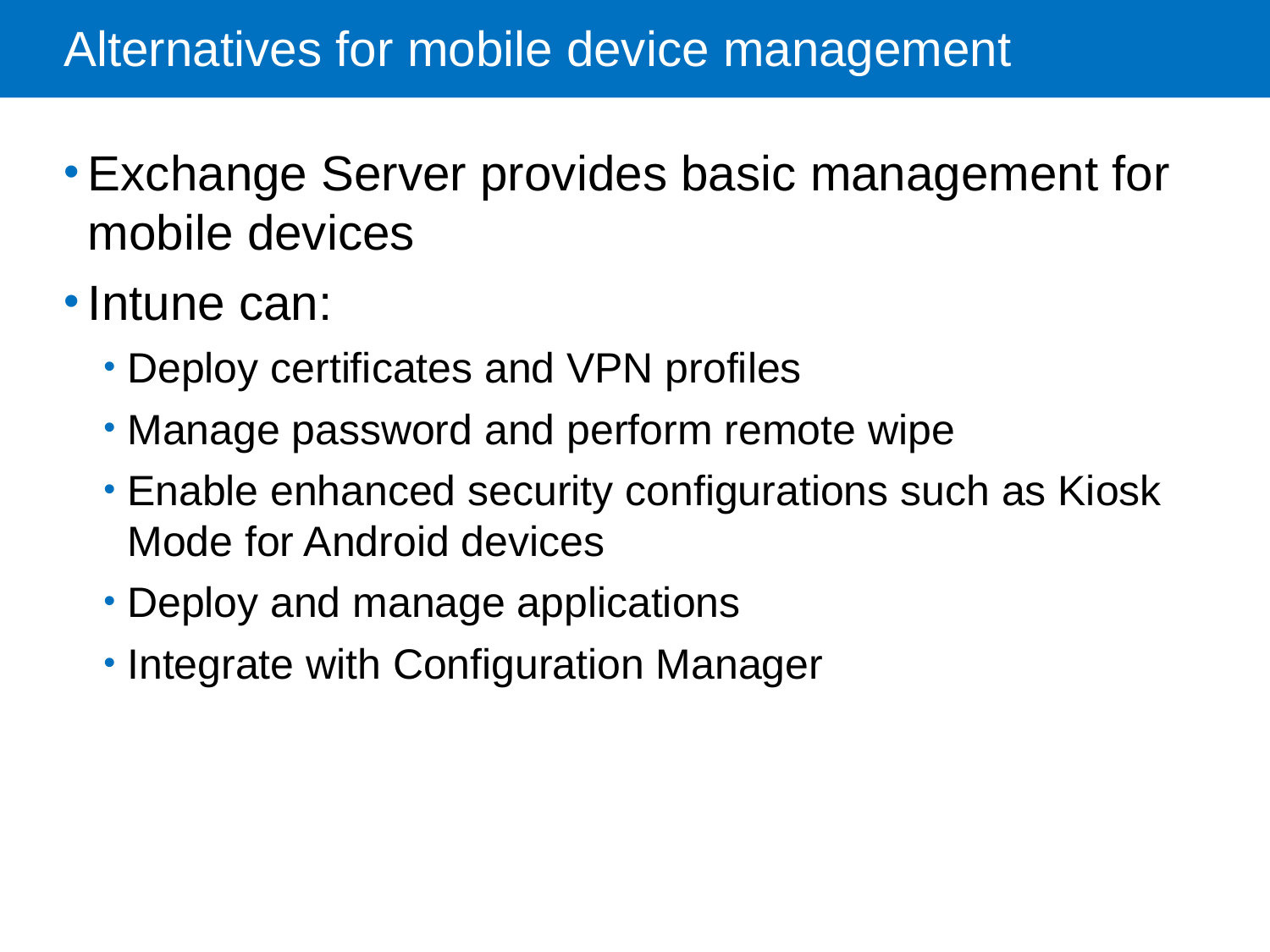

# Alternatives for mobile device management
Exchange Server provides basic management for mobile devices
Intune can:
Deploy certificates and VPN profiles
Manage password and perform remote wipe
Enable enhanced security configurations such as Kiosk Mode for Android devices
Deploy and manage applications
Integrate with Configuration Manager